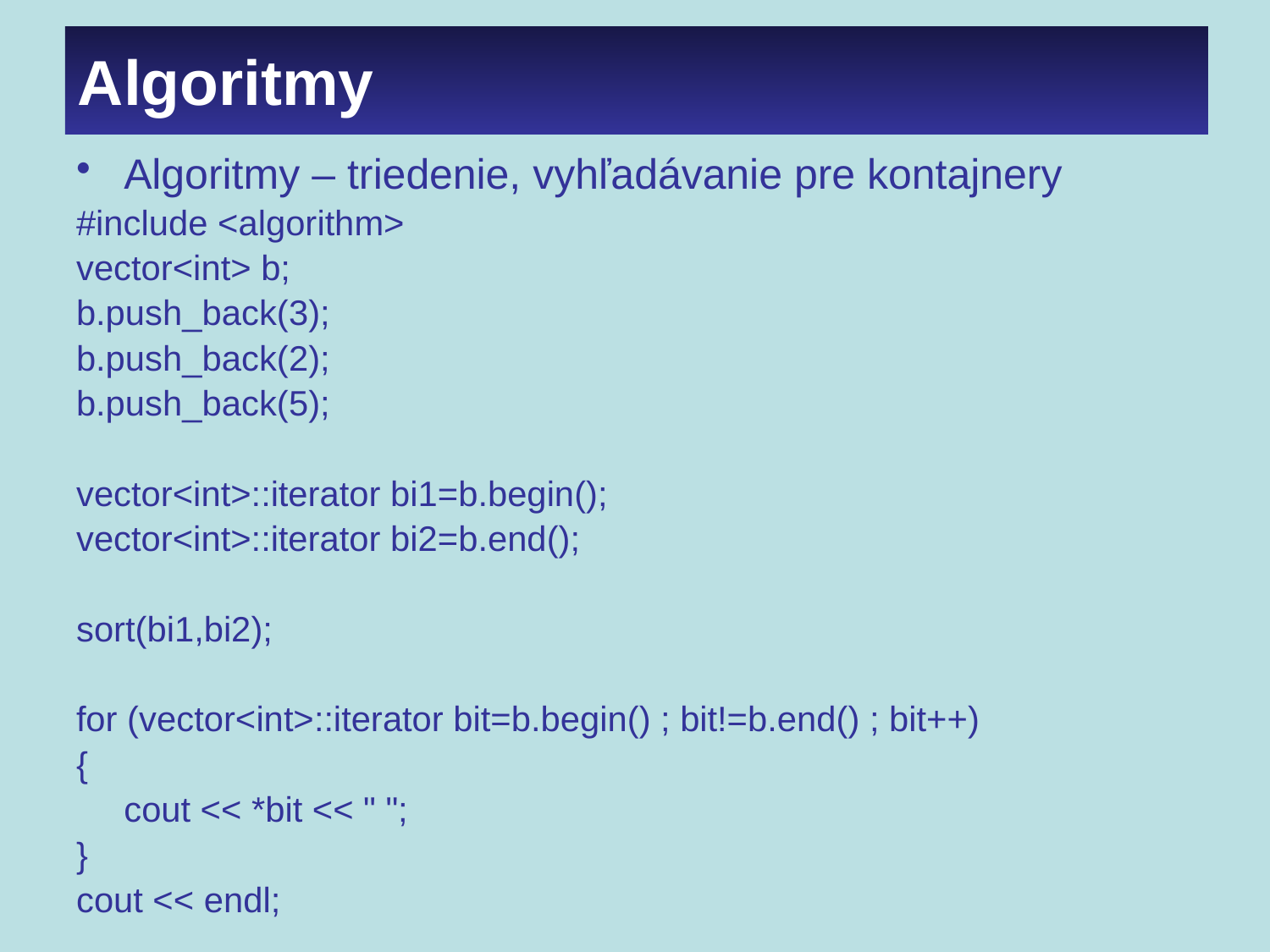

# Algoritmy
Algoritmy – triedenie, vyhľadávanie pre kontajnery
#include <algorithm>
vector<int> b;
b.push_back(3);
b.push_back(2);
b.push_back(5);

vector<int>::iterator bi1=b.begin();
vector<int>::iterator bi2=b.end();

sort(bi1,bi2);

for (vector<int>::iterator bit=b.begin() ; bit!=b.end() ; bit++)
{
	cout << *bit << " ";
}
cout << endl;